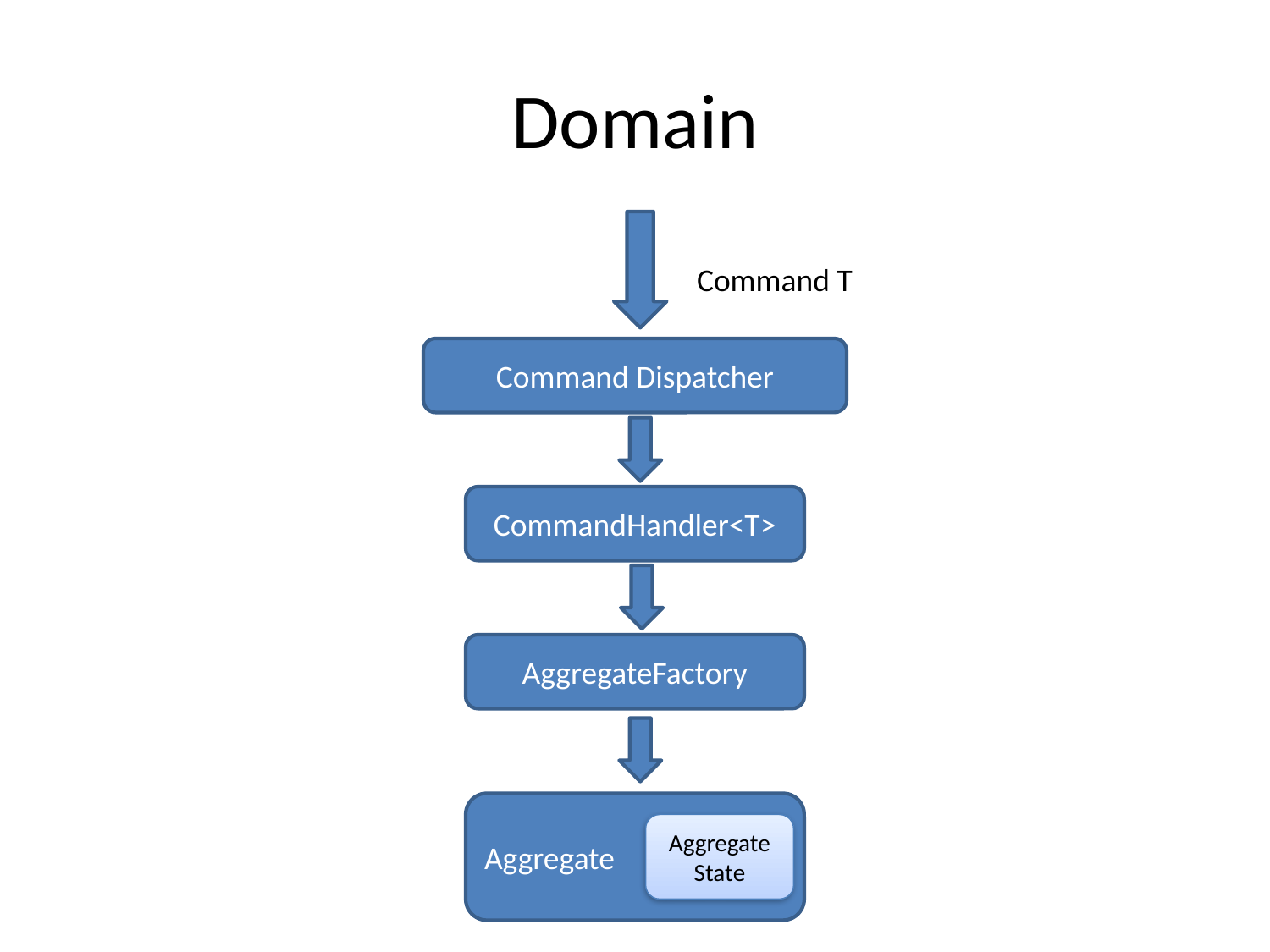

# Domain

Command T
Command Dispatcher

CommandHandler<T>

AggregateFactory

Aggregate
Aggregate
State